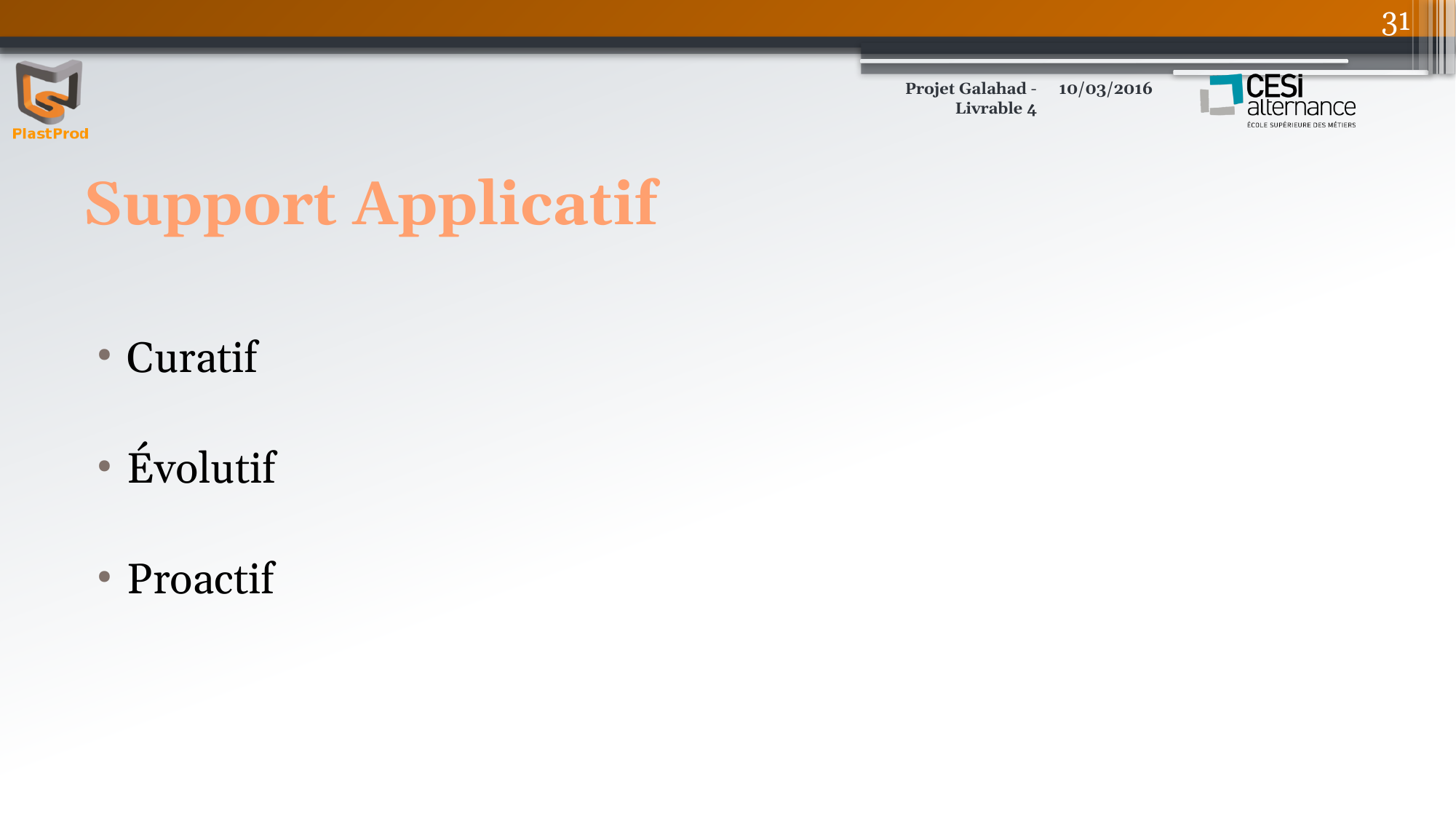

31
Projet Galahad - Livrable 4
10/03/2016
# Support Applicatif

Curatif

Évolutif

Proactif